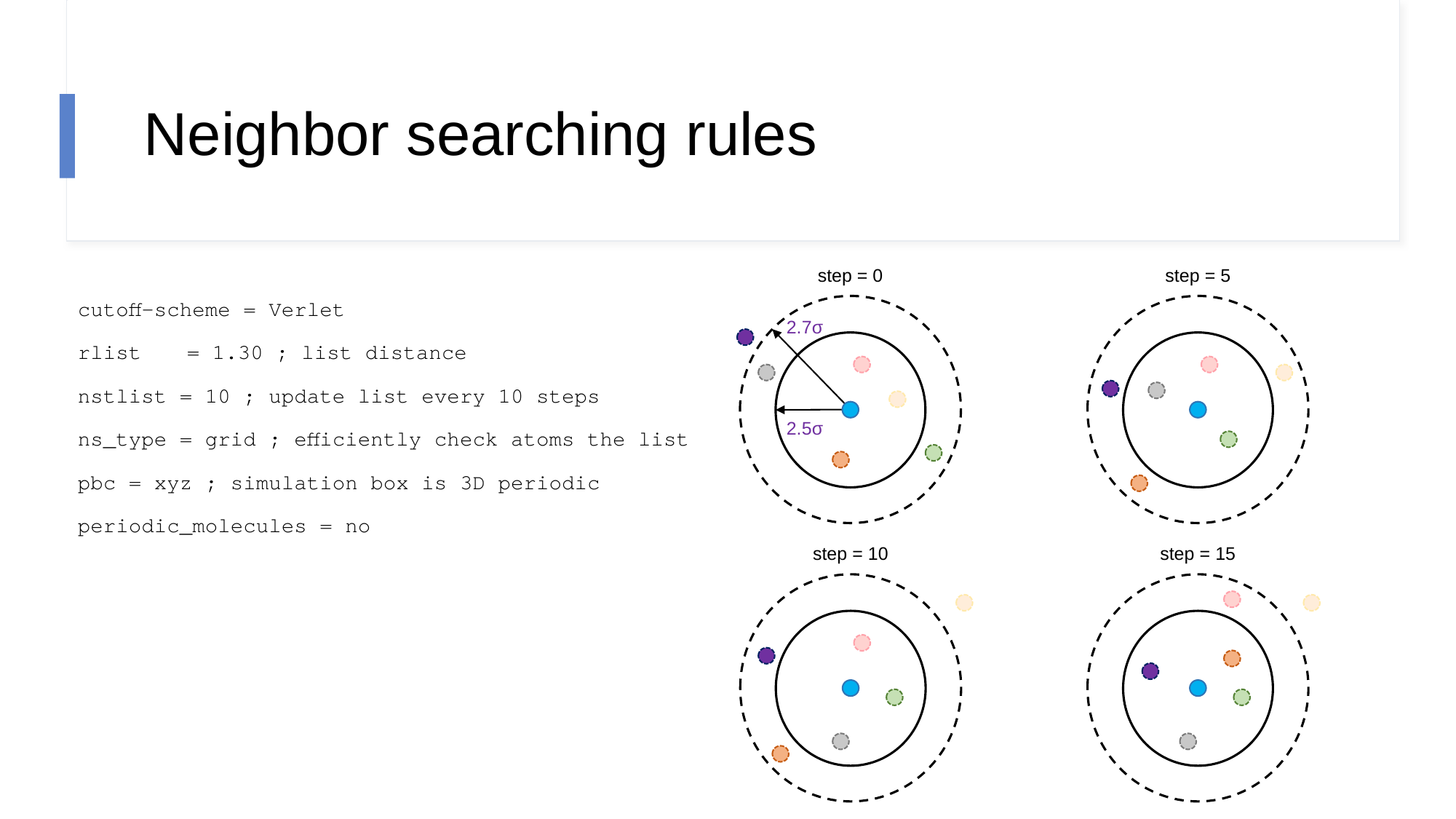

# Neighbor searching rules
step = 0
step = 5
cutoff-scheme = Verlet
rlist	= 1.30 ; list distance
nstlist = 10 ; update list every 10 steps
ns_type = grid ; efficiently check atoms the list
pbc = xyz ; simulation box is 3D periodic
periodic_molecules = no

2.7σ

2.5σ

step = 10
step = 15